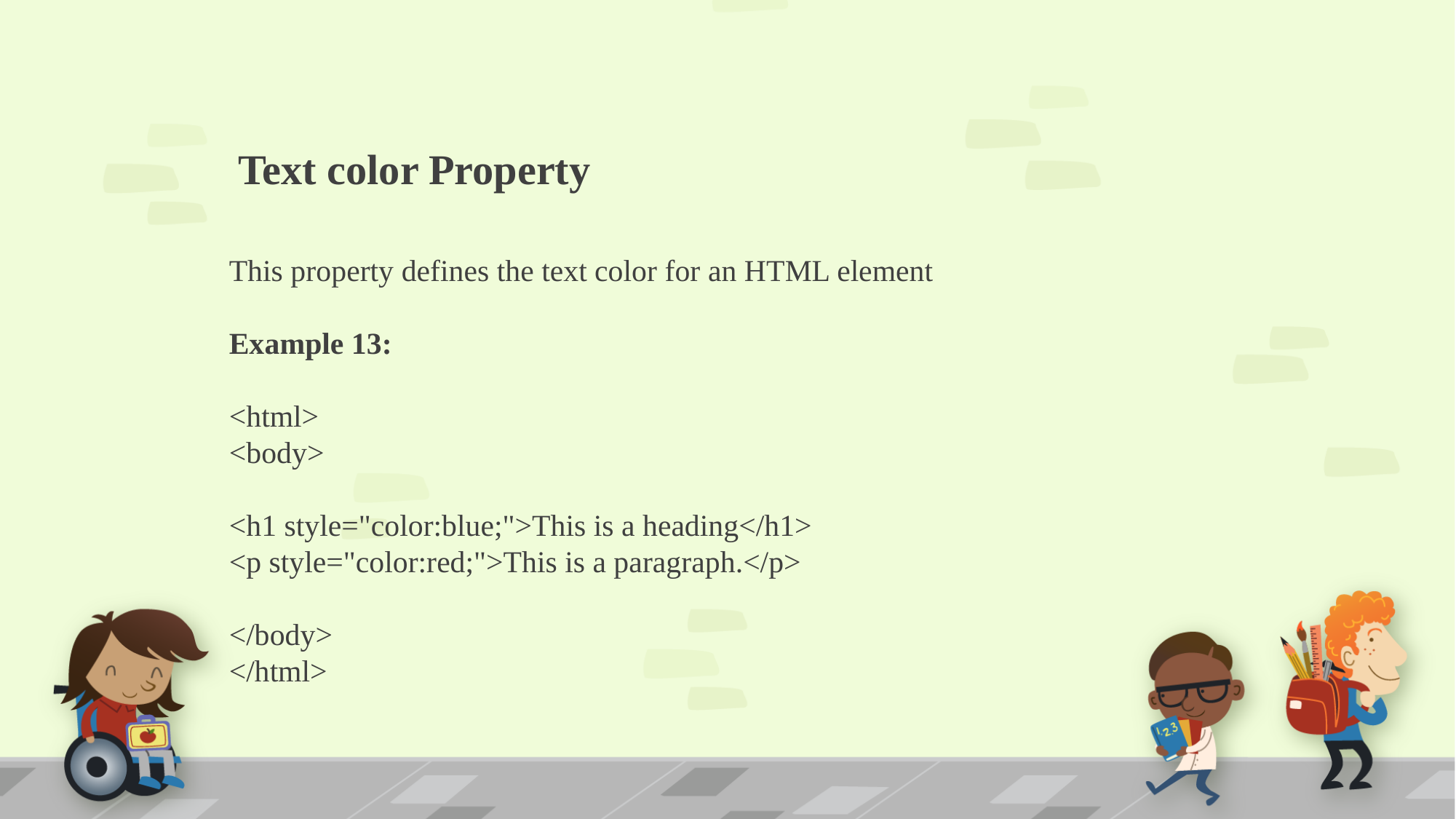

Text color Property
This property defines the text color for an HTML element

Example 13:

<html>
<body>

<h1 style="color:blue;">This is a heading</h1>
<p style="color:red;">This is a paragraph.</p>

</body>
</html>